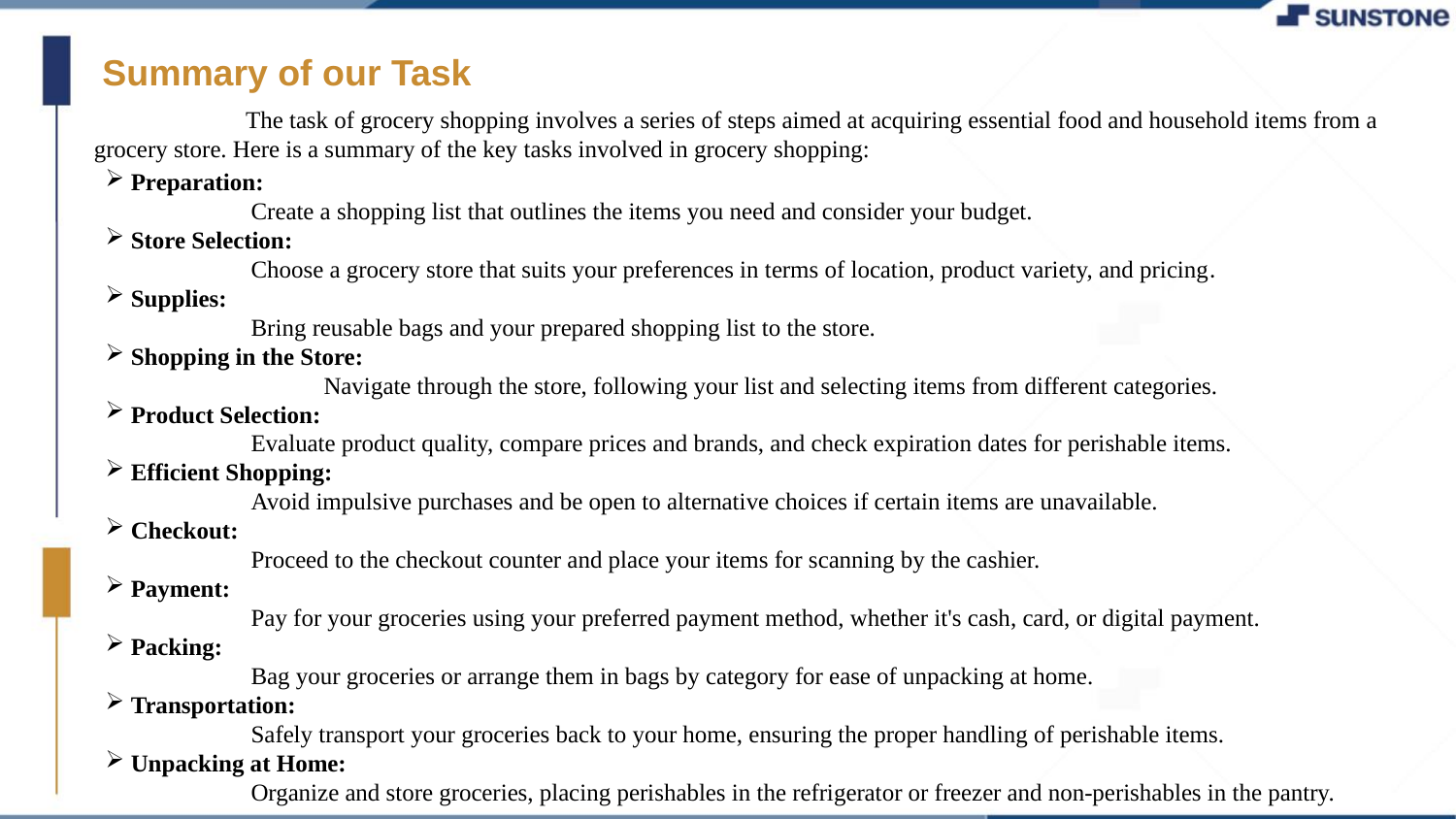

Summary of our Task
#
	 The task of grocery shopping involves a series of steps aimed at acquiring essential food and household items from a grocery store. Here is a summary of the key tasks involved in grocery shopping:
 Preparation:
 	Create a shopping list that outlines the items you need and consider your budget.
 Store Selection:
	Choose a grocery store that suits your preferences in terms of location, product variety, and pricing.
 Supplies:
	Bring reusable bags and your prepared shopping list to the store.
 Shopping in the Store:
	Navigate through the store, following your list and selecting items from different categories.
 Product Selection:
Evaluate product quality, compare prices and brands, and check expiration dates for perishable items.
 Efficient Shopping:
Avoid impulsive purchases and be open to alternative choices if certain items are unavailable.
 Checkout:
Proceed to the checkout counter and place your items for scanning by the cashier.
 Payment:
Pay for your groceries using your preferred payment method, whether it's cash, card, or digital payment.
 Packing:
Bag your groceries or arrange them in bags by category for ease of unpacking at home.
 Transportation:
Safely transport your groceries back to your home, ensuring the proper handling of perishable items.
 Unpacking at Home:
Organize and store groceries, placing perishables in the refrigerator or freezer and non-perishables in the pantry.